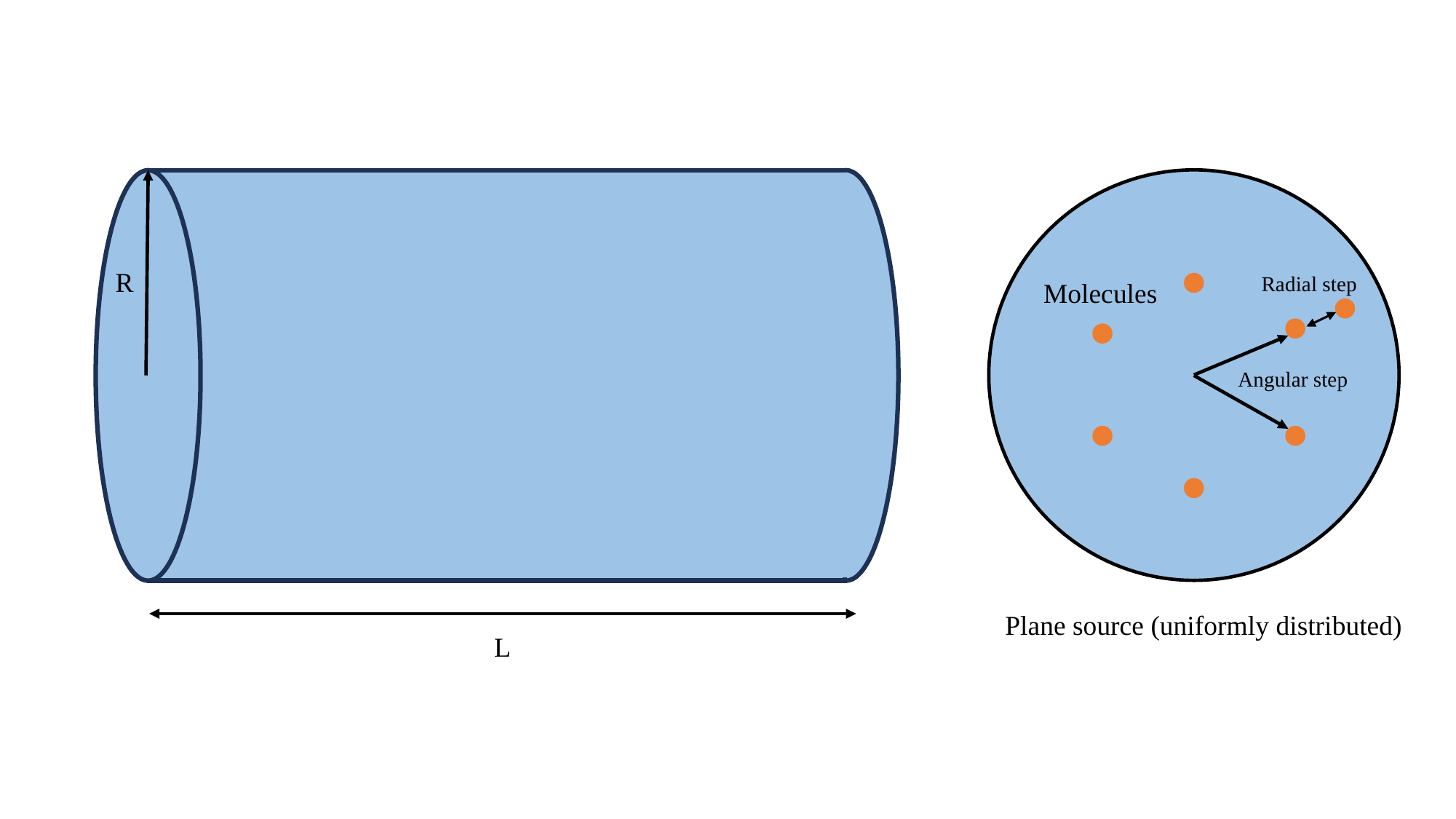

Radial step
Molecules

Angular step

Plane source (uniformly distributed)

R
L